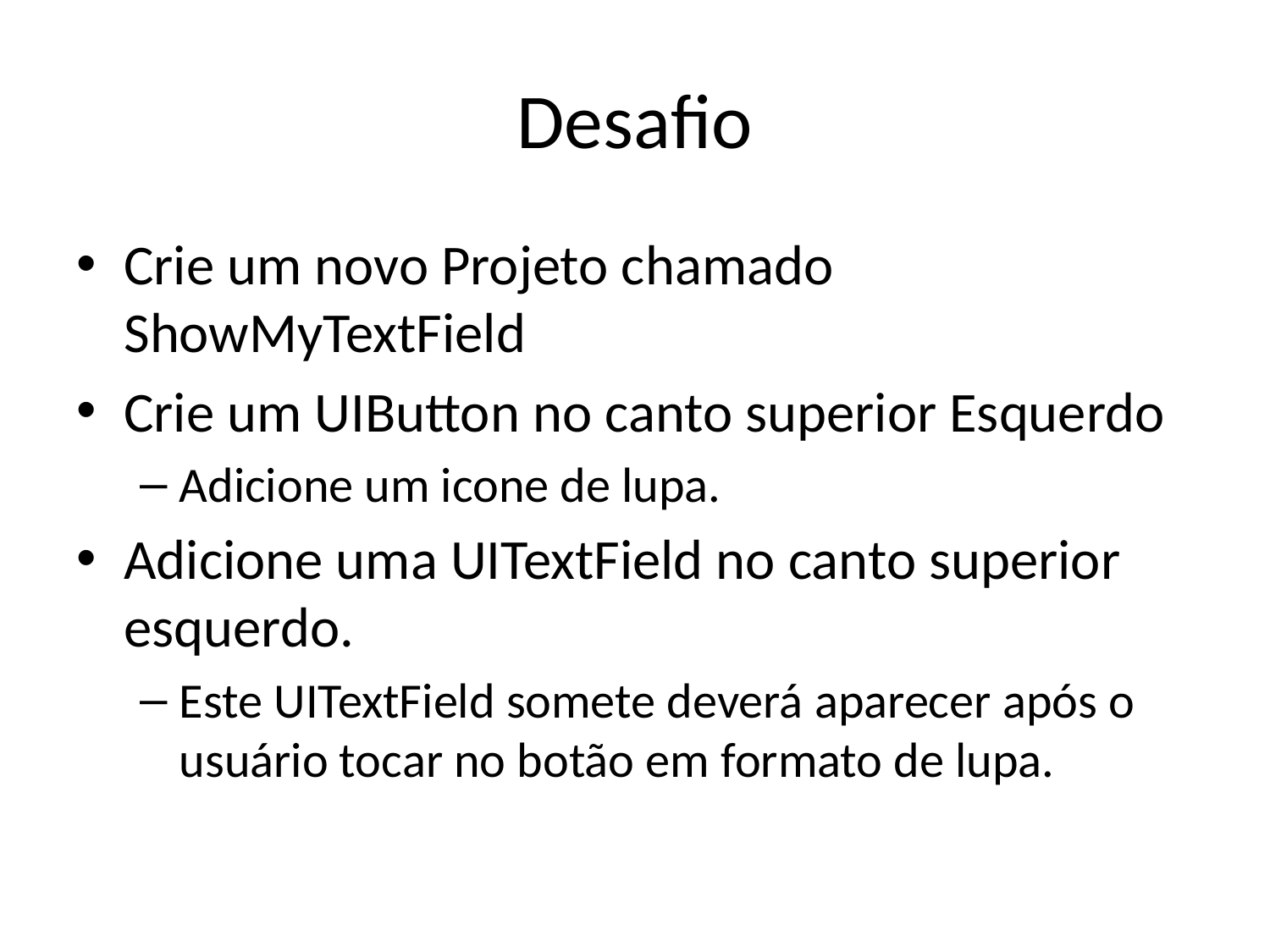

# Desafio
Crie um novo Projeto chamado ShowMyTextField
Crie um UIButton no canto superior Esquerdo
Adicione um icone de lupa.
Adicione uma UITextField no canto superior esquerdo.
Este UITextField somete deverá aparecer após o usuário tocar no botão em formato de lupa.